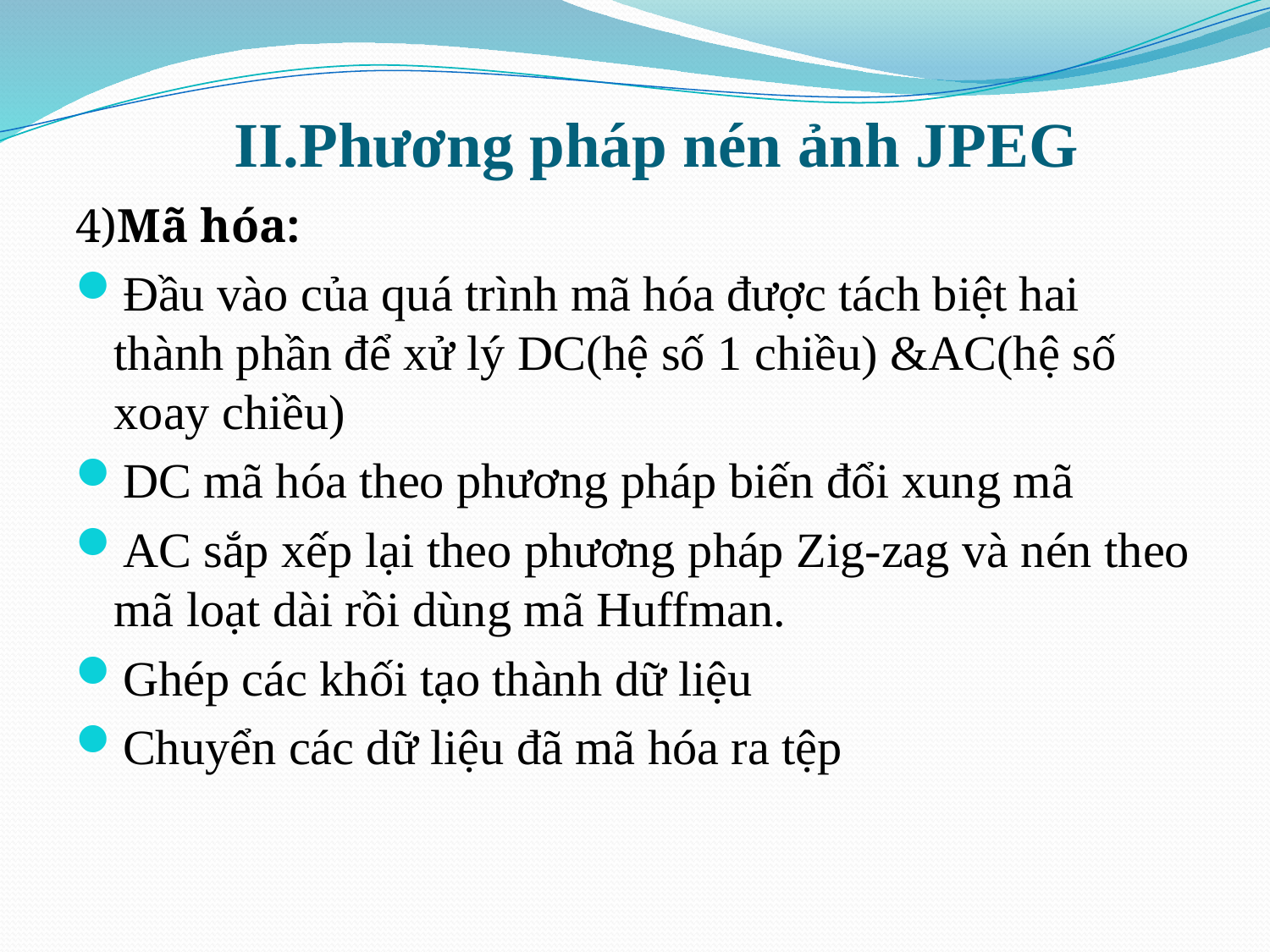

# II.Phương pháp nén ảnh JPEG

4)Mã hóa:
Đầu vào của quá trình mã hóa được tách biệt hai thành phần để xử lý DC(hệ số 1 chiều) &AC(hệ số xoay chiều)
DC mã hóa theo phương pháp biến đổi xung mã
AC sắp xếp lại theo phương pháp Zig-zag và nén theo mã loạt dài rồi dùng mã Huffman.
Ghép các khối tạo thành dữ liệu
Chuyển các dữ liệu đã mã hóa ra tệp